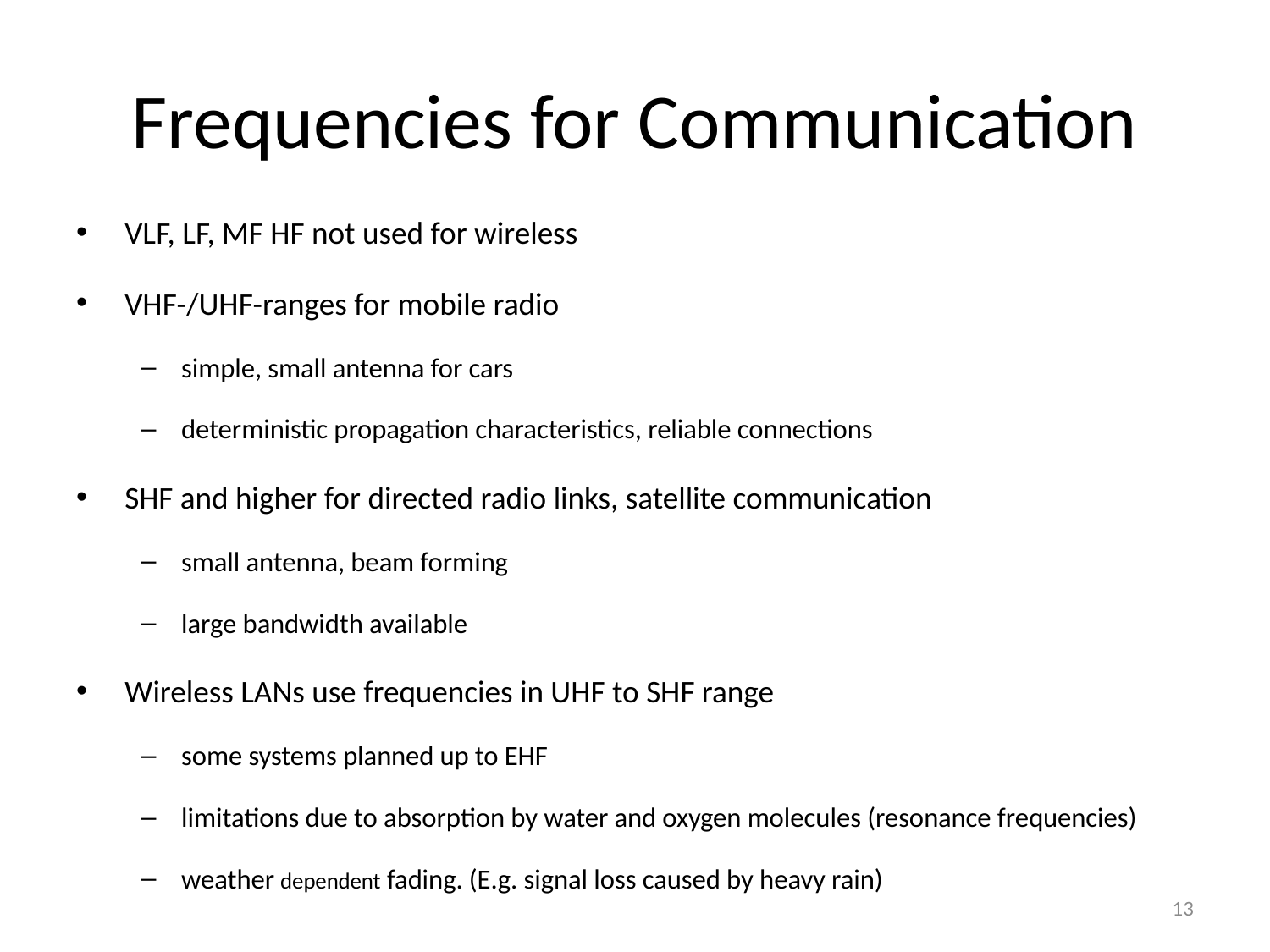

# Frequencies for Communication
VLF, LF, MF HF not used for wireless
VHF-/UHF-ranges for mobile radio
simple, small antenna for cars
deterministic propagation characteristics, reliable connections
SHF and higher for directed radio links, satellite communication
small antenna, beam forming
large bandwidth available
Wireless LANs use frequencies in UHF to SHF range
some systems planned up to EHF
limitations due to absorption by water and oxygen molecules (resonance frequencies)
weather dependent fading. (E.g. signal loss caused by heavy rain)

13